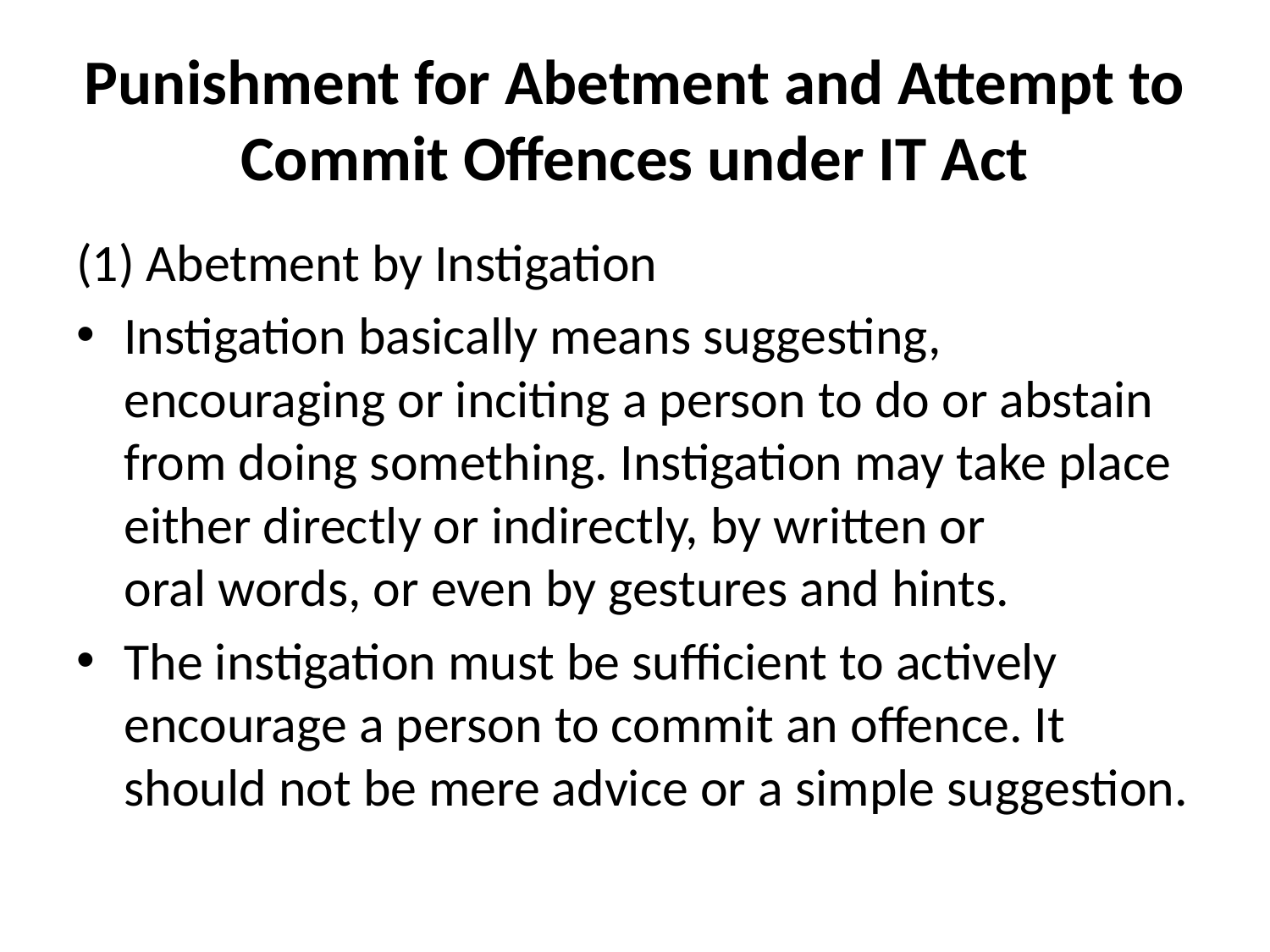

# Punishment for Abetment and Attempt to Commit Offences under IT Act
(1) Abetment by Instigation
Instigation basically means suggesting, encouraging or inciting a person to do or abstain from doing something. Instigation may take place either directly or indirectly, by written or oral words, or even by gestures and hints.
The instigation must be sufficient to actively encourage a person to commit an offence. It should not be mere advice or a simple suggestion.